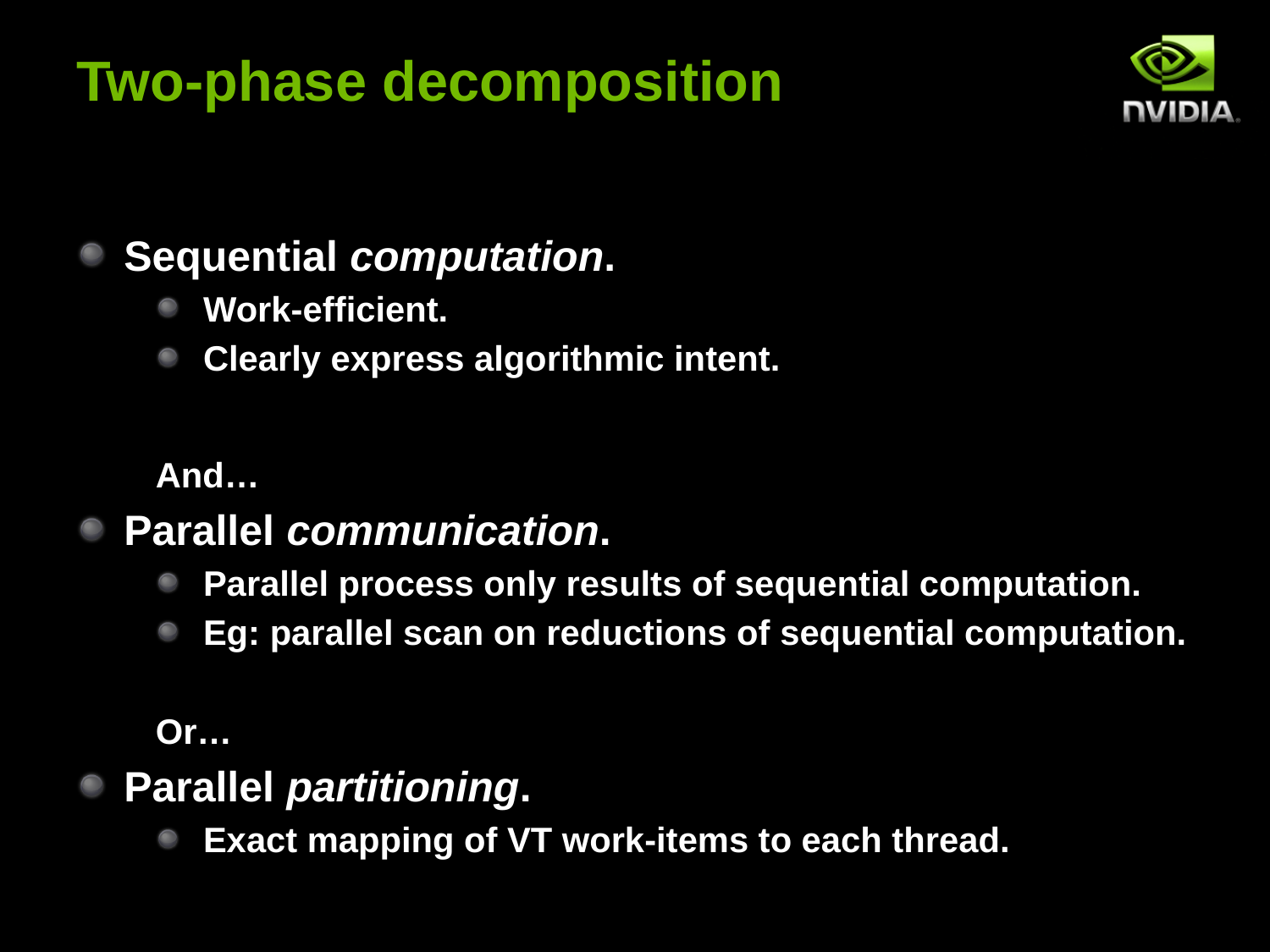

# Two-phase decomposition
Sequential computation.
Work-efficient.
Clearly express algorithmic intent.

And…
Parallel communication.
Parallel process only results of sequential computation.
Eg: parallel scan on reductions of sequential computation.

Or…
Parallel partitioning.
Exact mapping of VT work-items to each thread.